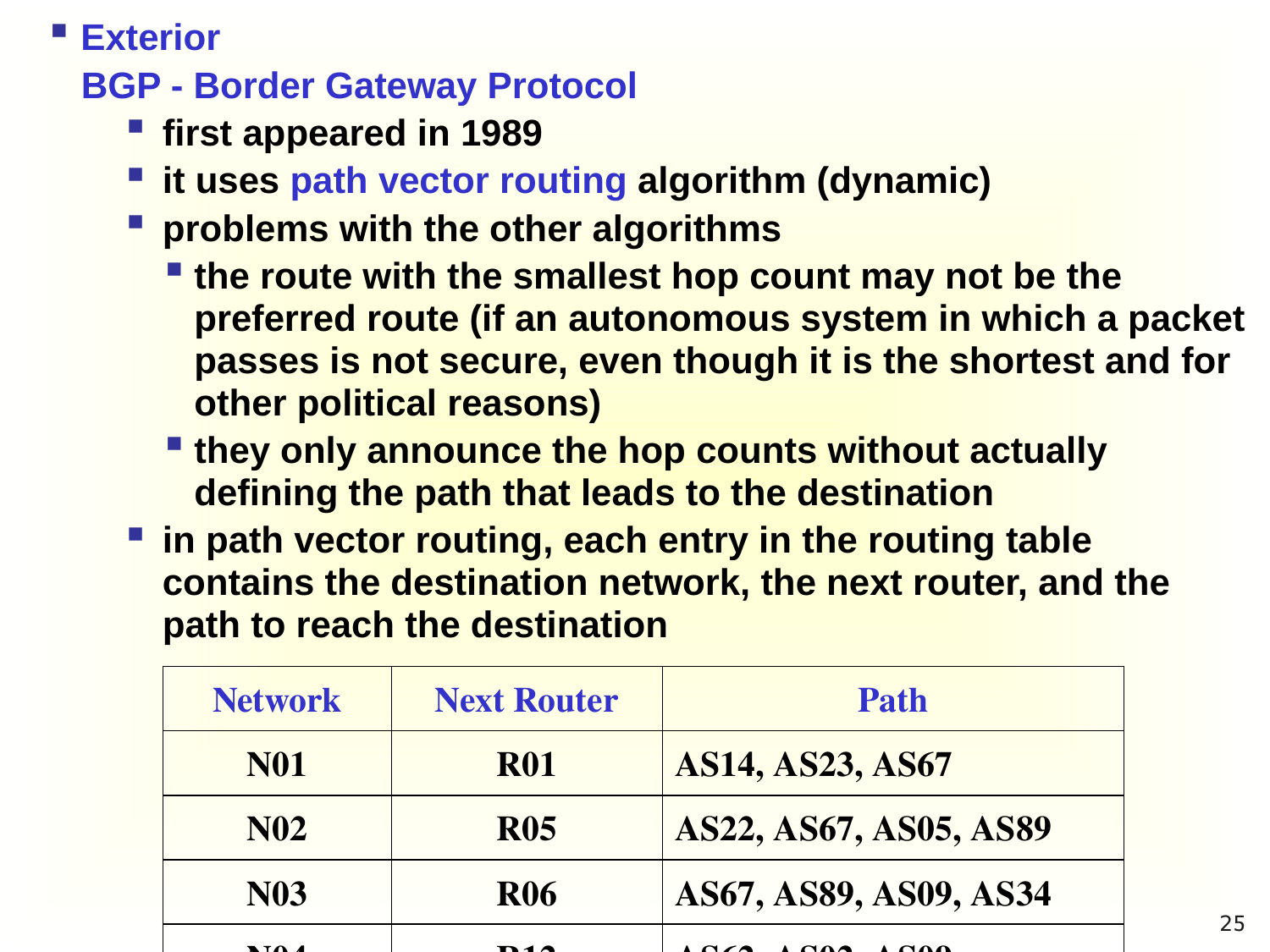

Exterior
BGP - Border Gateway Protocol
first appeared in 1989
it uses path vector routing algorithm (dynamic)
problems with the other algorithms
the route with the smallest hop count may not be the preferred route (if an autonomous system in which a packet passes is not secure, even though it is the shortest and for other political reasons)
they only announce the hop counts without actually defining the path that leads to the destination
in path vector routing, each entry in the routing table contains the destination network, the next router, and the path to reach the destination
| Network | Next Router | Path |
| --- | --- | --- |
| N01 | R01 | AS14, AS23, AS67 |
| N02 | R05 | AS22, AS67, AS05, AS89 |
| N03 | R06 | AS67, AS89, AS09, AS34 |
| N04 | R12 | AS62, AS02, AS09 |
25